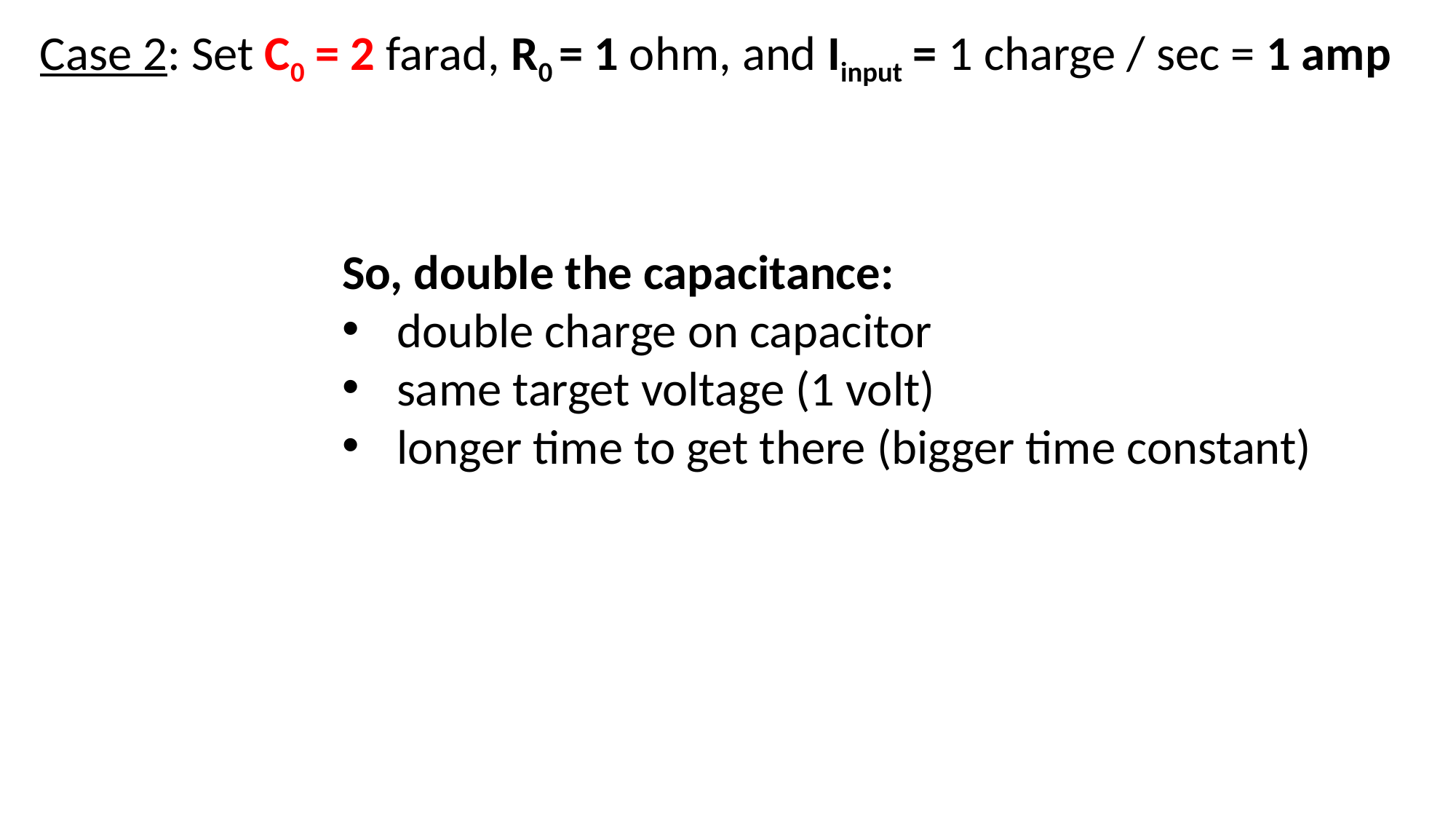

Case 2: Set C0 = 2 farad, R0 = 1 ohm, and Iinput = 1 charge / sec = 1 amp
So, double the capacitance:
double charge on capacitor
same target voltage (1 volt)
longer time to get there (bigger time constant)